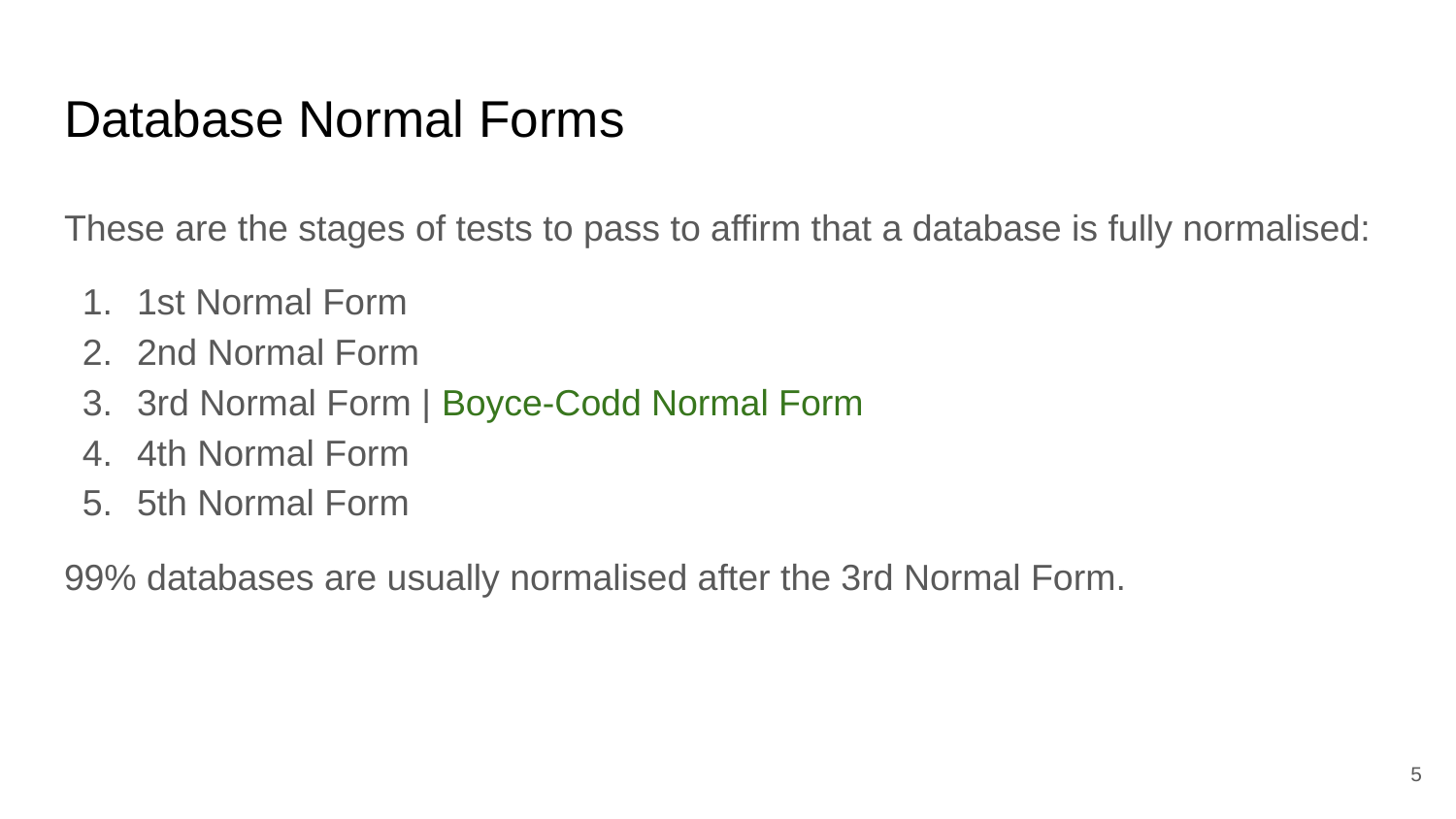

# Database Normal Forms
These are the stages of tests to pass to affirm that a database is fully normalised:
1st Normal Form
2nd Normal Form
3rd Normal Form | Boyce-Codd Normal Form
4th Normal Form
5th Normal Form
99% databases are usually normalised after the 3rd Normal Form.
5